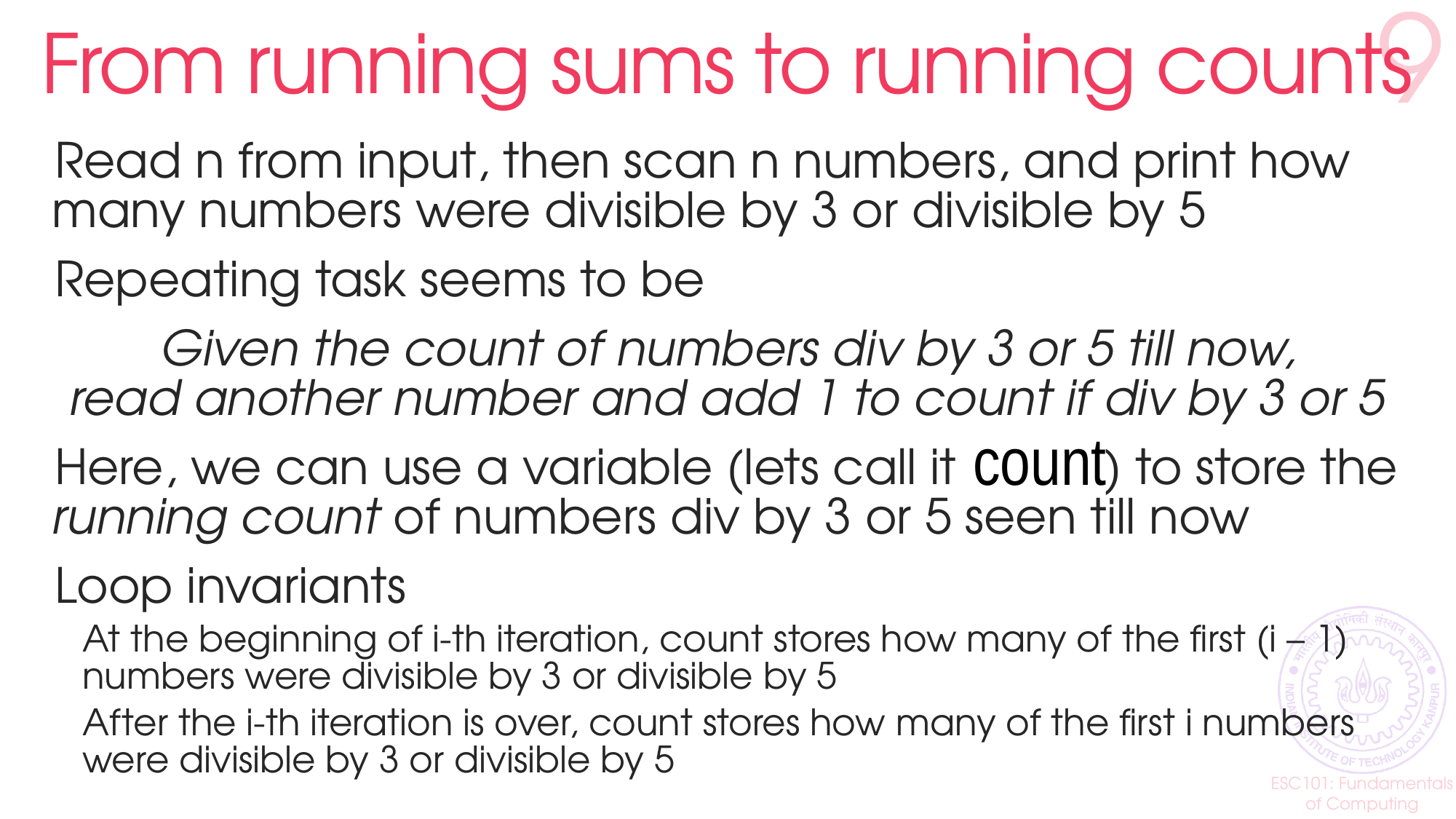

# From running sums to running counts
9
Read n from input, then scan n numbers, and print how many numbers were divisible by 3 or divisible by 5
Repeating task seems to be
Given the count of numbers div by 3 or 5 till now,
read another number and add 1 to count if div by 3 or 5
Here, we can use a variable (lets call it           ) to store the running count of numbers div by 3 or 5 seen till now
Loop invariants
At the beginning of i-th iteration, count stores how many of the first (i – 1) numbers were divisible by 3 or divisible by 5
After the i-th iteration is over, count stores how many of the first i numbers were divisible by 3 or divisible by 5
count